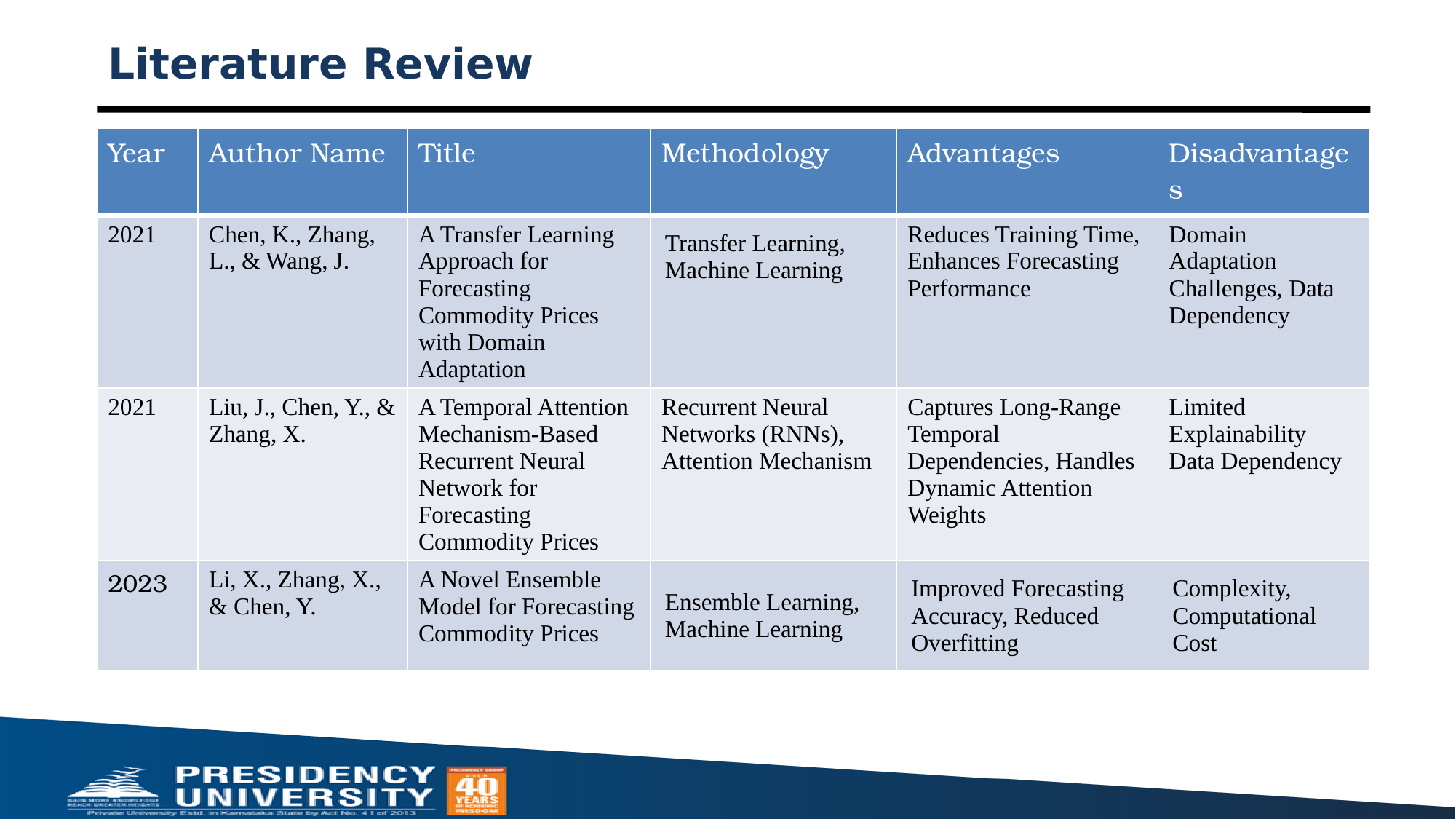

# Literature Review
| Year | Author Name | Title | Methodology | Advantages | Disadvantages |
| --- | --- | --- | --- | --- | --- |
| 2021 | Chen, K., Zhang, L., & Wang, J. | A Transfer Learning Approach for Forecasting Commodity Prices with Domain Adaptation | Transfer Learning, Machine Learning | Reduces Training Time, Enhances Forecasting Performance | Domain Adaptation Challenges, Data Dependency |
| 2021 | Liu, J., Chen, Y., & Zhang, X. | A Temporal Attention Mechanism-Based Recurrent Neural Network for Forecasting Commodity Prices | Recurrent Neural Networks (RNNs), Attention Mechanism | Captures Long-Range Temporal Dependencies, Handles Dynamic Attention Weights | Limited Explainability Data Dependency |
| 2023 | Li, X., Zhang, X., & Chen, Y. | A Novel Ensemble Model for Forecasting Commodity Prices | Ensemble Learning, Machine Learning | Improved Forecasting Accuracy, Reduced Overfitting | Complexity, Computational Cost |